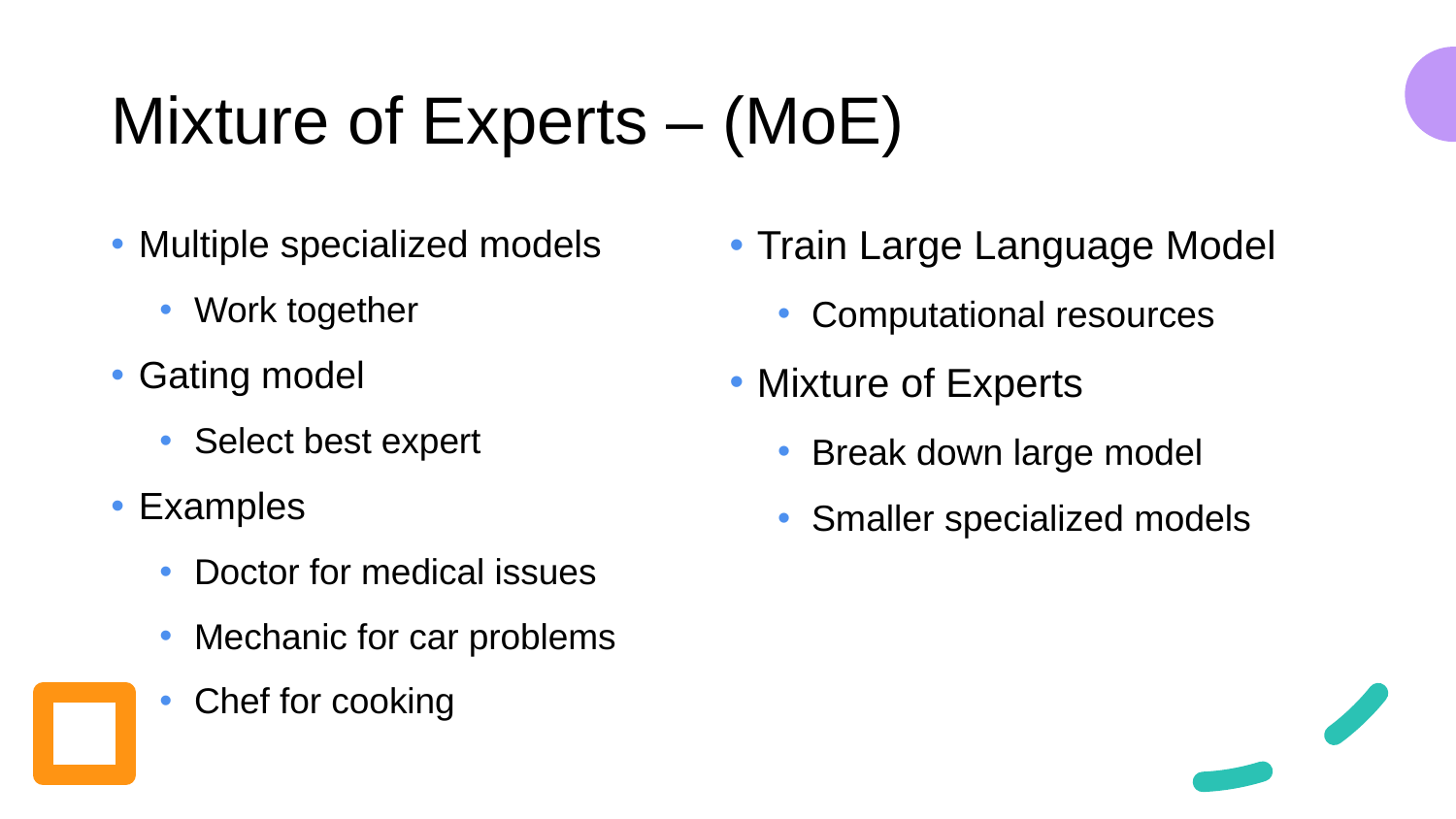

# Mixture of Experts – (MoE)
Multiple specialized models
Work together
Gating model
Select best expert
Examples
Doctor for medical issues
Mechanic for car problems
Chef for cooking

Train Large Language Model
Computational resources
Mixture of Experts
Break down large model
Smaller specialized models